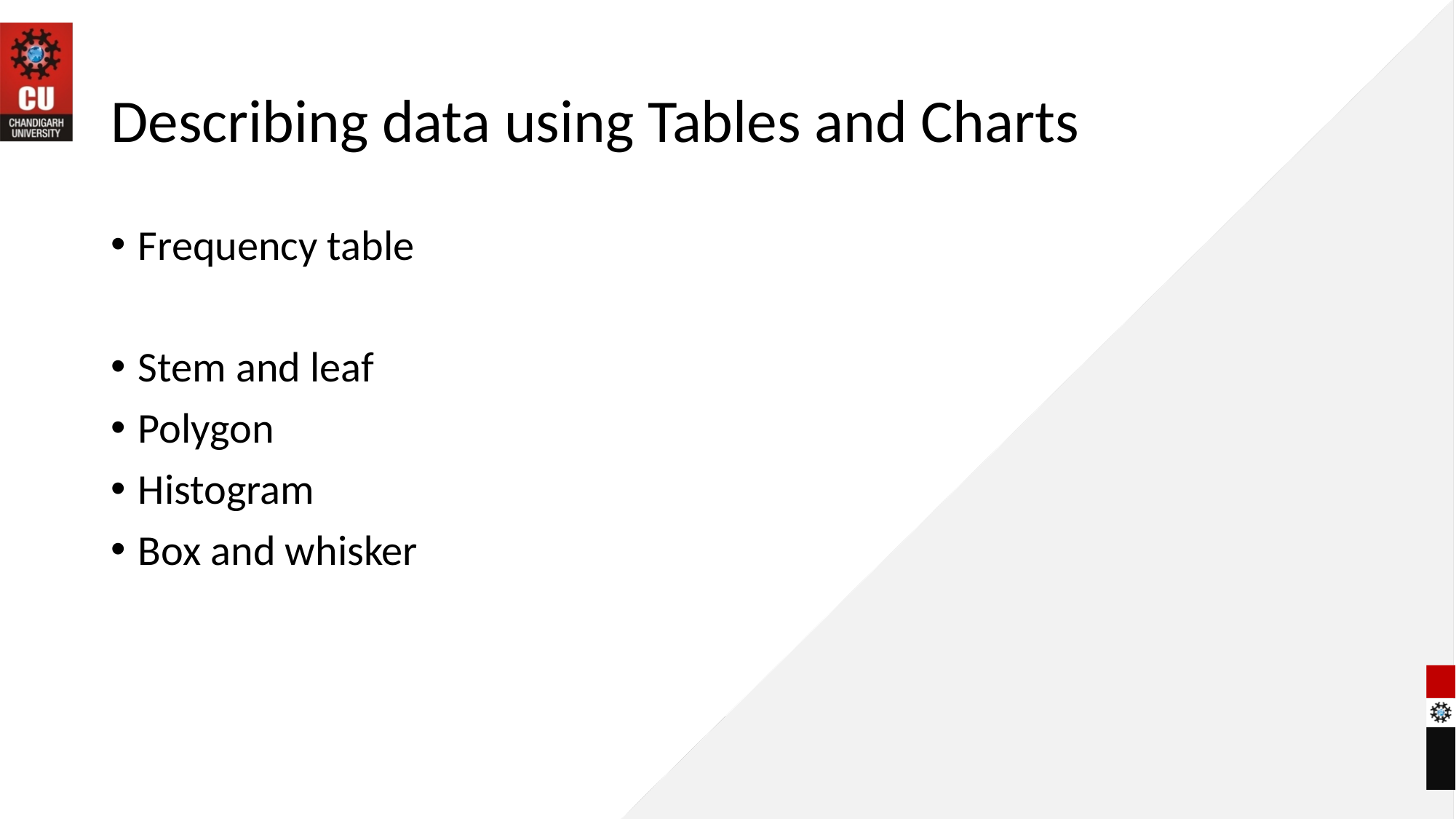

# Describing data using Tables and Charts
Frequency table

Stem and leaf
Polygon
Histogram
Box and whisker